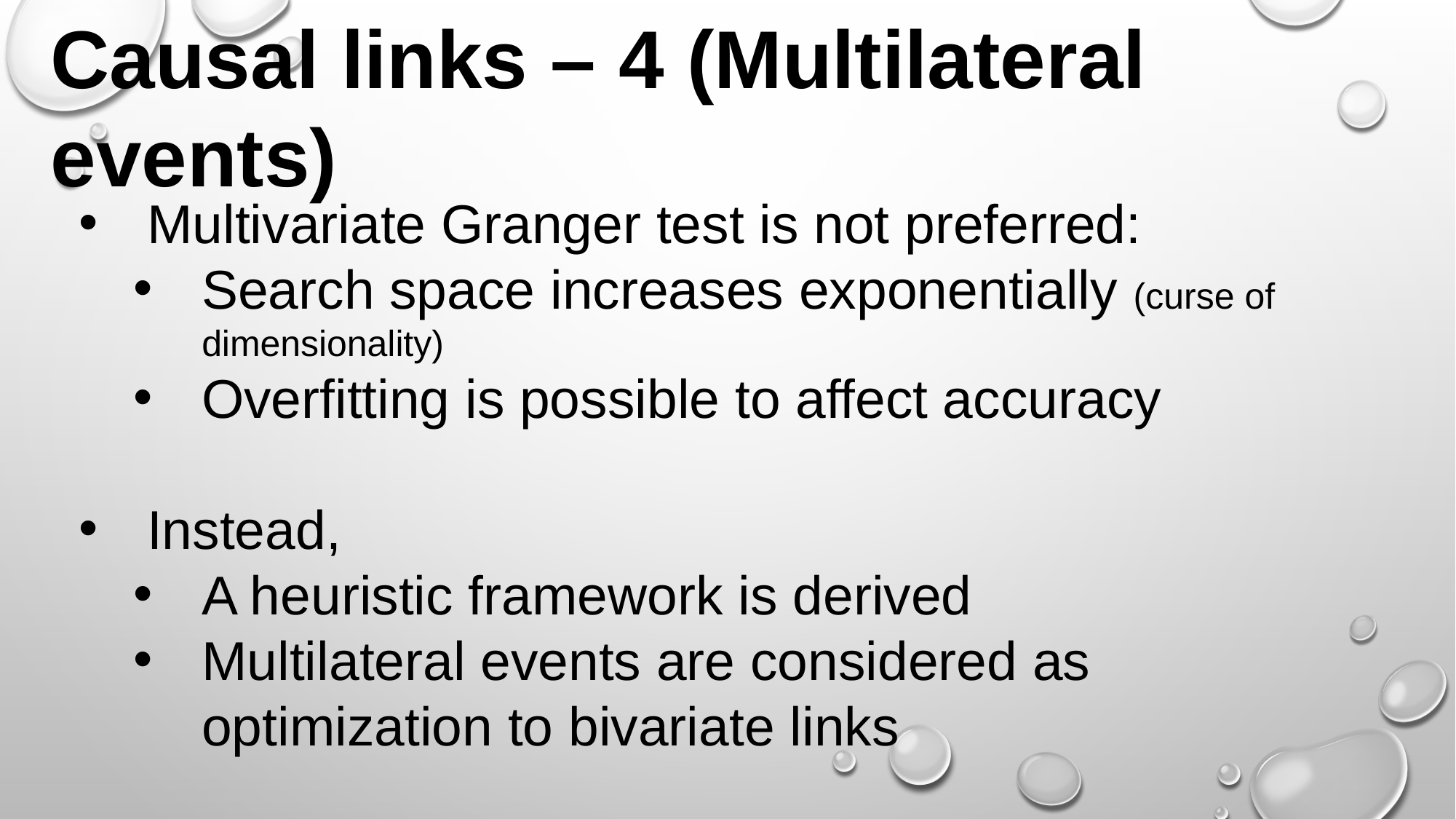

Causal links – 4 (Multilateral events)
Multivariate Granger test is not preferred:
Search space increases exponentially (curse of dimensionality)
Overfitting is possible to affect accuracy

Instead,
A heuristic framework is derived
Multilateral events are considered as optimization to bivariate links